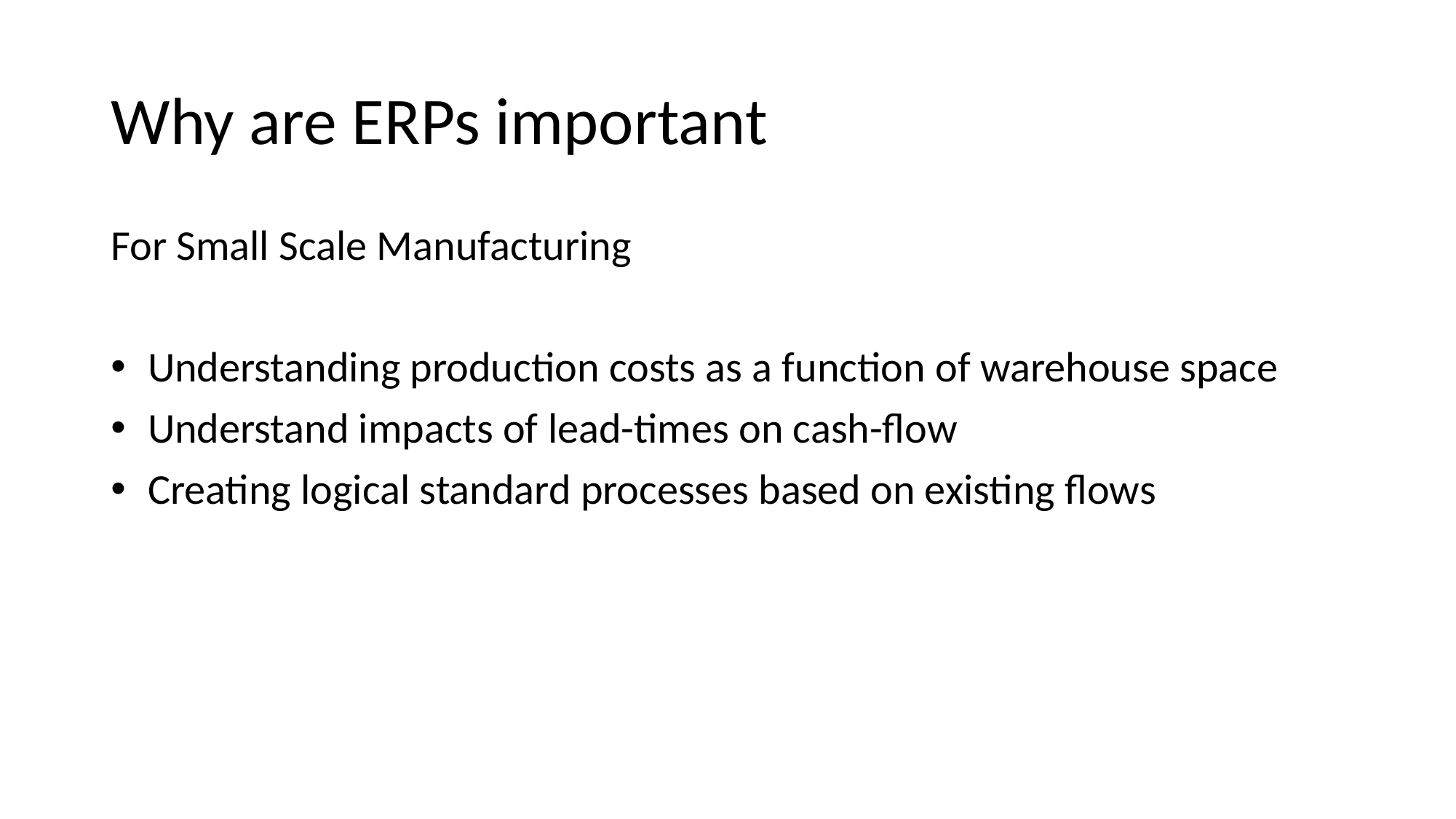

# Why are ERPs important
For Small Scale Manufacturing

 Understanding production costs as a function of warehouse space
 Understand impacts of lead-times on cash-flow
 Creating logical standard processes based on existing flows